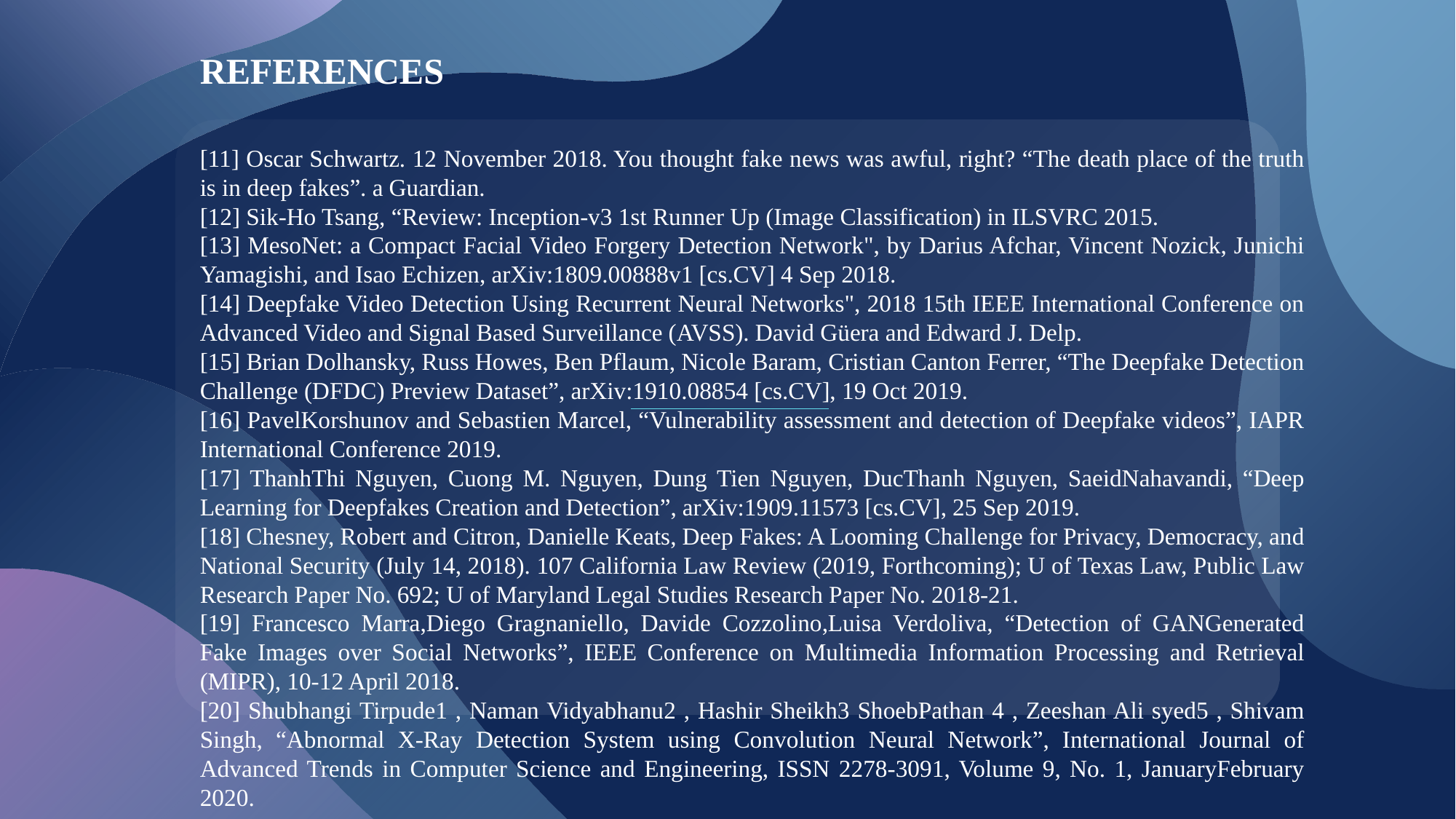

REFERENCES
[11] Oscar Schwartz. 12 November 2018. You thought fake news was awful, right? “The death place of the truth is in deep fakes”. a Guardian.
[12] Sik-Ho Tsang, “Review: Inception-v3 1st Runner Up (Image Classification) in ILSVRC 2015.
[13] MesoNet: a Compact Facial Video Forgery Detection Network", by Darius Afchar, Vincent Nozick, Junichi Yamagishi, and Isao Echizen, arXiv:1809.00888v1 [cs.CV] 4 Sep 2018.
[14] Deepfake Video Detection Using Recurrent Neural Networks", 2018 15th IEEE International Conference on Advanced Video and Signal Based Surveillance (AVSS). David Güera and Edward J. Delp.
[15] Brian Dolhansky, Russ Howes, Ben Pflaum, Nicole Baram, Cristian Canton Ferrer, “The Deepfake Detection Challenge (DFDC) Preview Dataset”, arXiv:1910.08854 [cs.CV], 19 Oct 2019.
[16] PavelKorshunov and Sebastien Marcel, “Vulnerability assessment and detection of Deepfake videos”, IAPR International Conference 2019.
[17] ThanhThi Nguyen, Cuong M. Nguyen, Dung Tien Nguyen, DucThanh Nguyen, SaeidNahavandi, “Deep Learning for Deepfakes Creation and Detection”, arXiv:1909.11573 [cs.CV], 25 Sep 2019.
[18] Chesney, Robert and Citron, Danielle Keats, Deep Fakes: A Looming Challenge for Privacy, Democracy, and National Security (July 14, 2018). 107 California Law Review (2019, Forthcoming); U of Texas Law, Public Law Research Paper No. 692; U of Maryland Legal Studies Research Paper No. 2018-21.
[19] Francesco Marra,Diego Gragnaniello, Davide Cozzolino,Luisa Verdoliva, “Detection of GANGenerated Fake Images over Social Networks”, IEEE Conference on Multimedia Information Processing and Retrieval (MIPR), 10-12 April 2018.
[20] Shubhangi Tirpude1 , Naman Vidyabhanu2 , Hashir Sheikh3 ShoebPathan 4 , Zeeshan Ali syed5 , Shivam Singh, “Abnormal X-Ray Detection System using Convolution Neural Network”, International Journal of Advanced Trends in Computer Science and Engineering, ISSN 2278-3091, Volume 9, No. 1, JanuaryFebruary 2020.